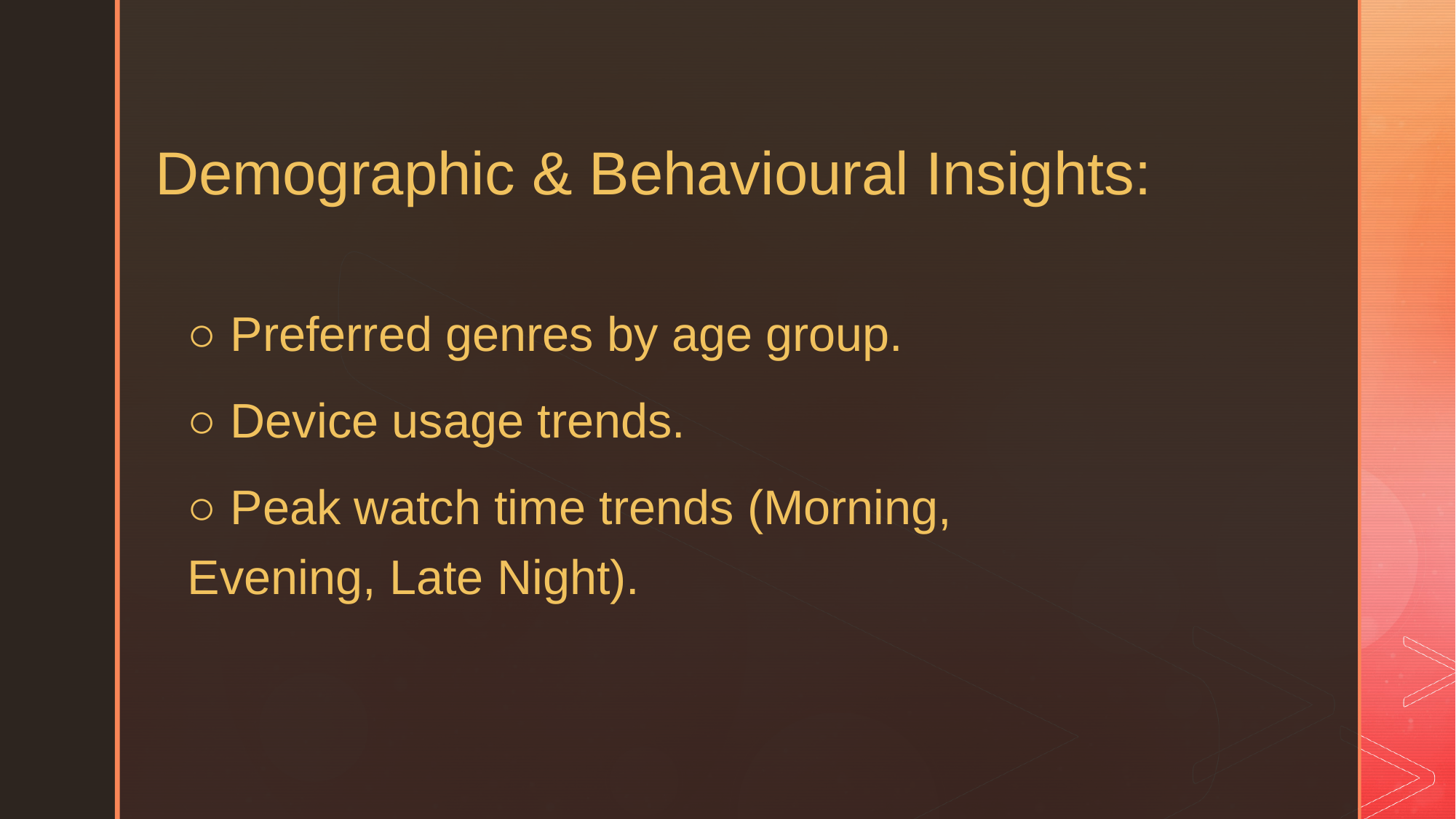

Demographic & Behavioural Insights:
○ Preferred genres by age group.
○ Device usage trends.
○ Peak watch time trends (Morning, Evening, Late Night).